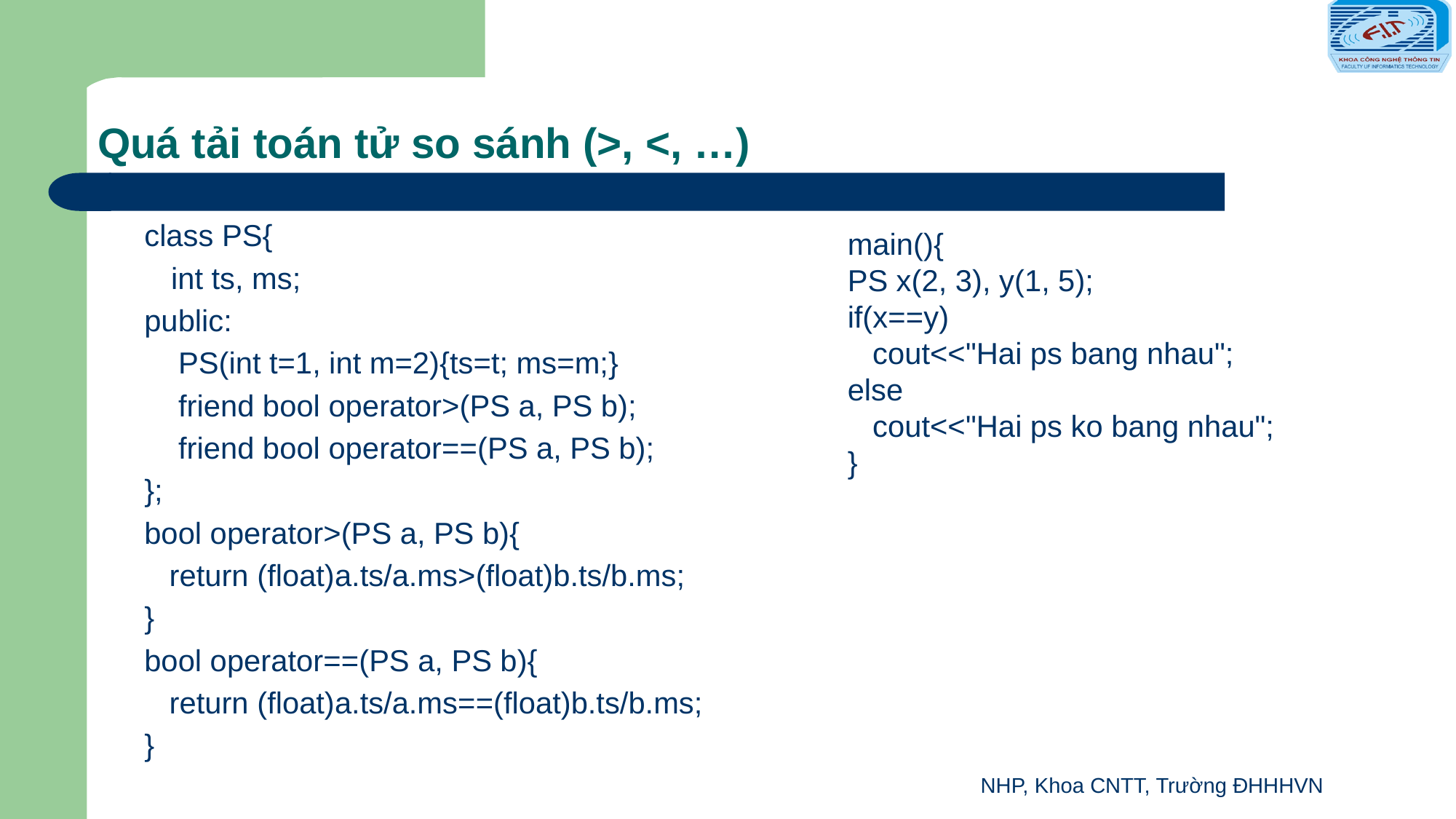

# Quá tải toán tử so sánh (>, <, …)
class PS{
int ts, ms;
public:
PS(int t=1, int m=2){ts=t; ms=m;}
friend bool operator>(PS a, PS b);
friend bool operator==(PS a, PS b);
};
bool operator>(PS a, PS b){
   return (float)a.ts/a.ms>(float)b.ts/b.ms;
}
bool operator==(PS a, PS b){
   return (float)a.ts/a.ms==(float)b.ts/b.ms;
}
main(){
PS x(2, 3), y(1, 5);
if(x==y)
   cout<<"Hai ps bang nhau";
else
   cout<<"Hai ps ko bang nhau";
}
NHP, Khoa CNTT, Trường ĐHHHVN